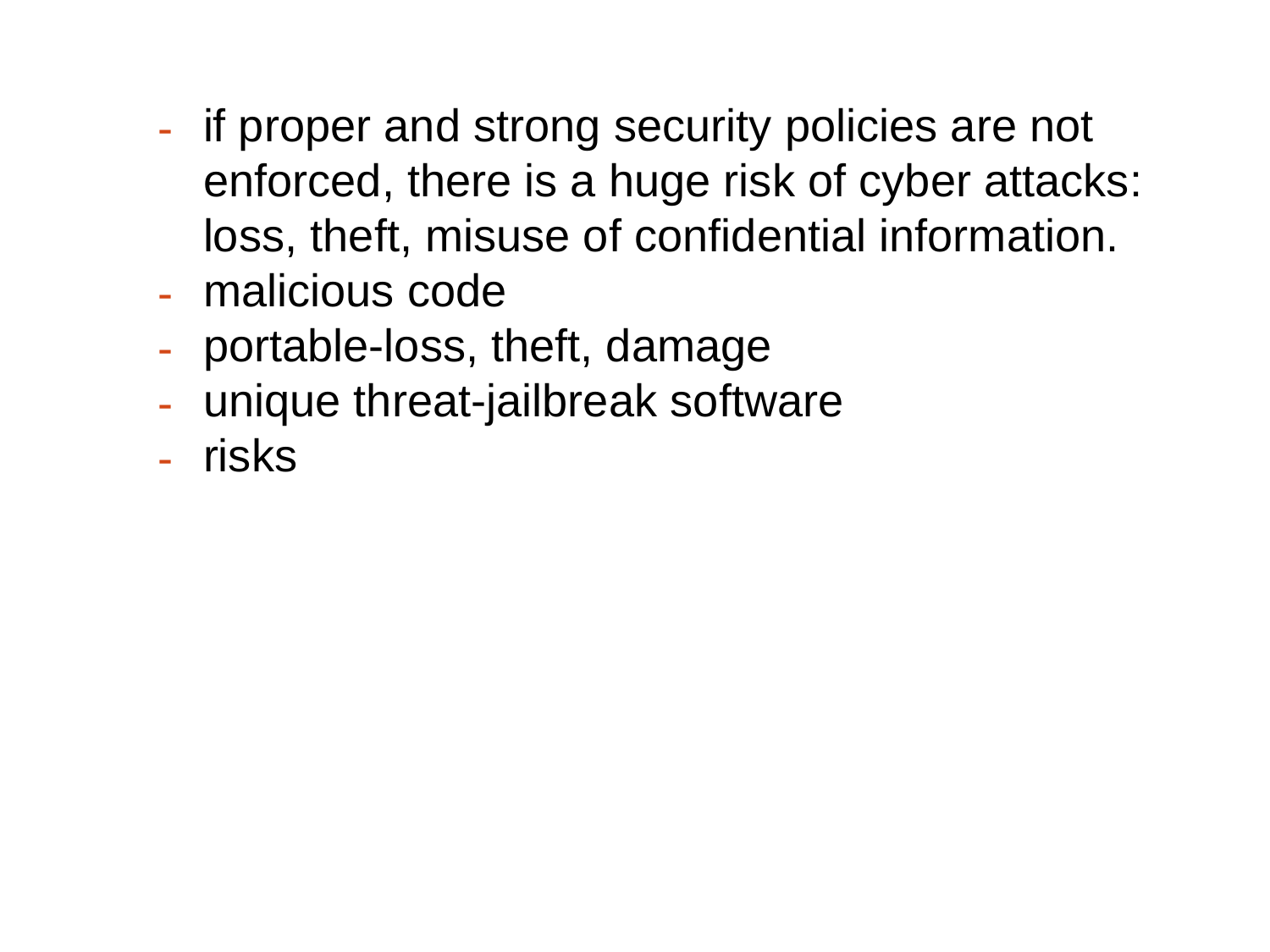

if proper and strong security policies are not enforced, there is a huge risk of cyber attacks: loss, theft, misuse of confidential information.
malicious code
portable-loss, theft, damage
unique threat-jailbreak software
risks